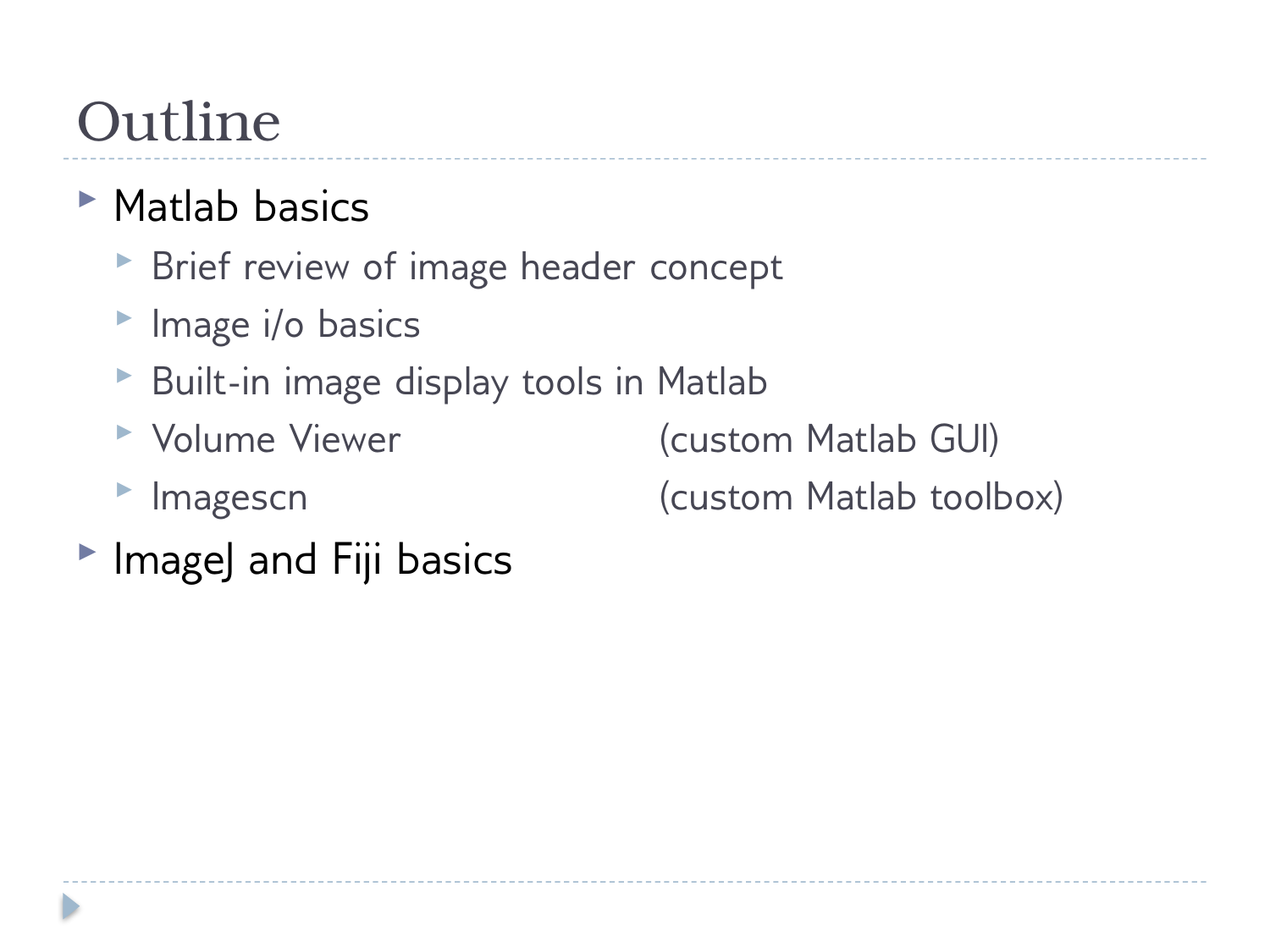

# Outline
Matlab basics
Brief review of image header concept
Image i/o basics
Built-in image display tools in Matlab
Volume Viewer 		(custom Matlab GUI)
Imagescn 			(custom Matlab toolbox)
ImageJ and Fiji basics